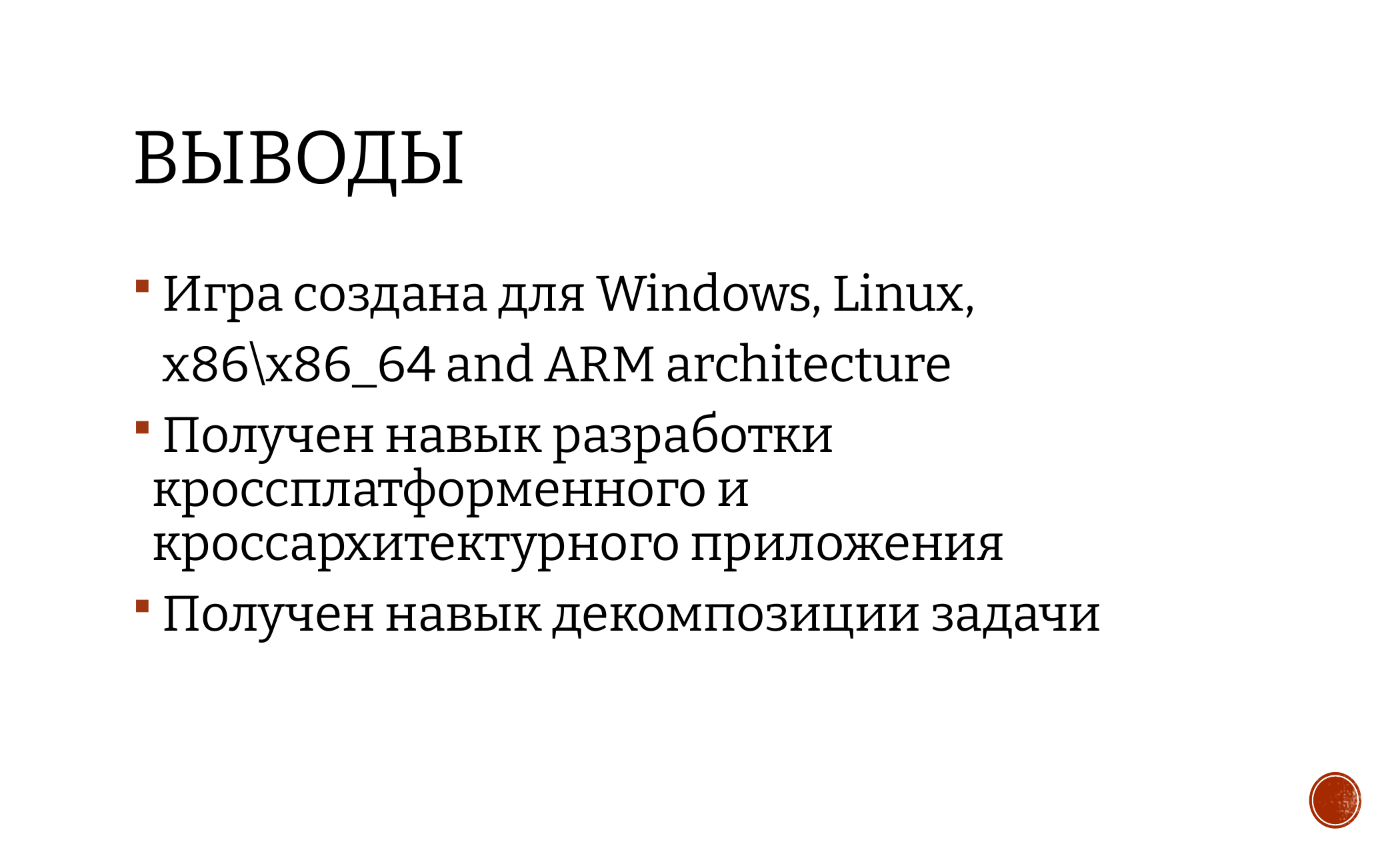

# выводы
 Игра создана для Windows, Linux,
 x86\x86_64 and ARM architecture
 Получен навык разработки кроссплатформенного и кроссархитектурного приложения
 Получен навык декомпозиции задачи